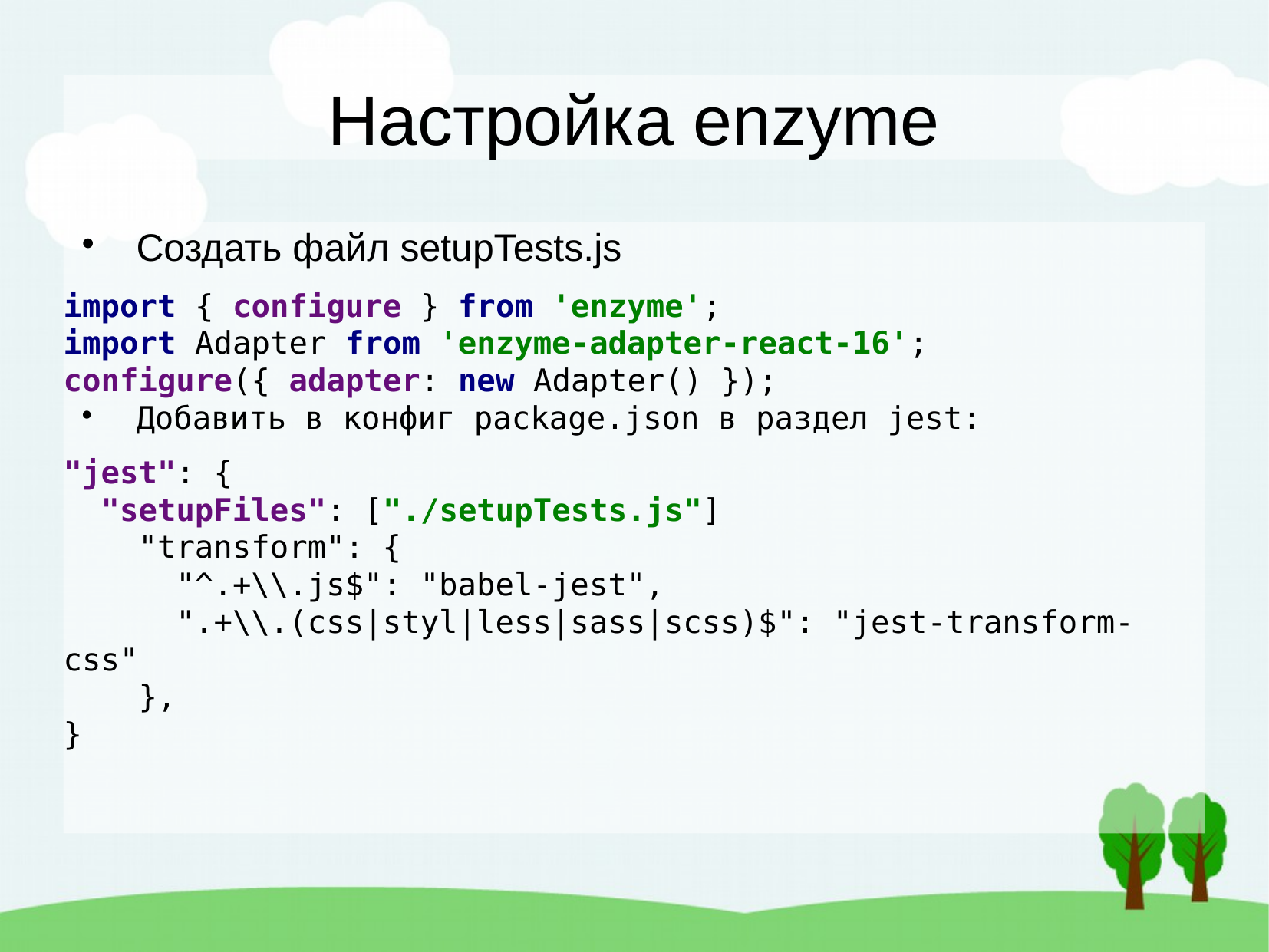

Настройка enzyme
Создать файл setupTests.js
import { configure } from 'enzyme';
import Adapter from 'enzyme-adapter-react-16';
configure({ adapter: new Adapter() });
Добавить в конфиг package.json в раздел jest:
"jest": {
  "setupFiles": ["./setupTests.js"]
    "transform": {
      "^.+\\.js$": "babel-jest",
      ".+\\.(css|styl|less|sass|scss)$": "jest-transform-css"
    },
}